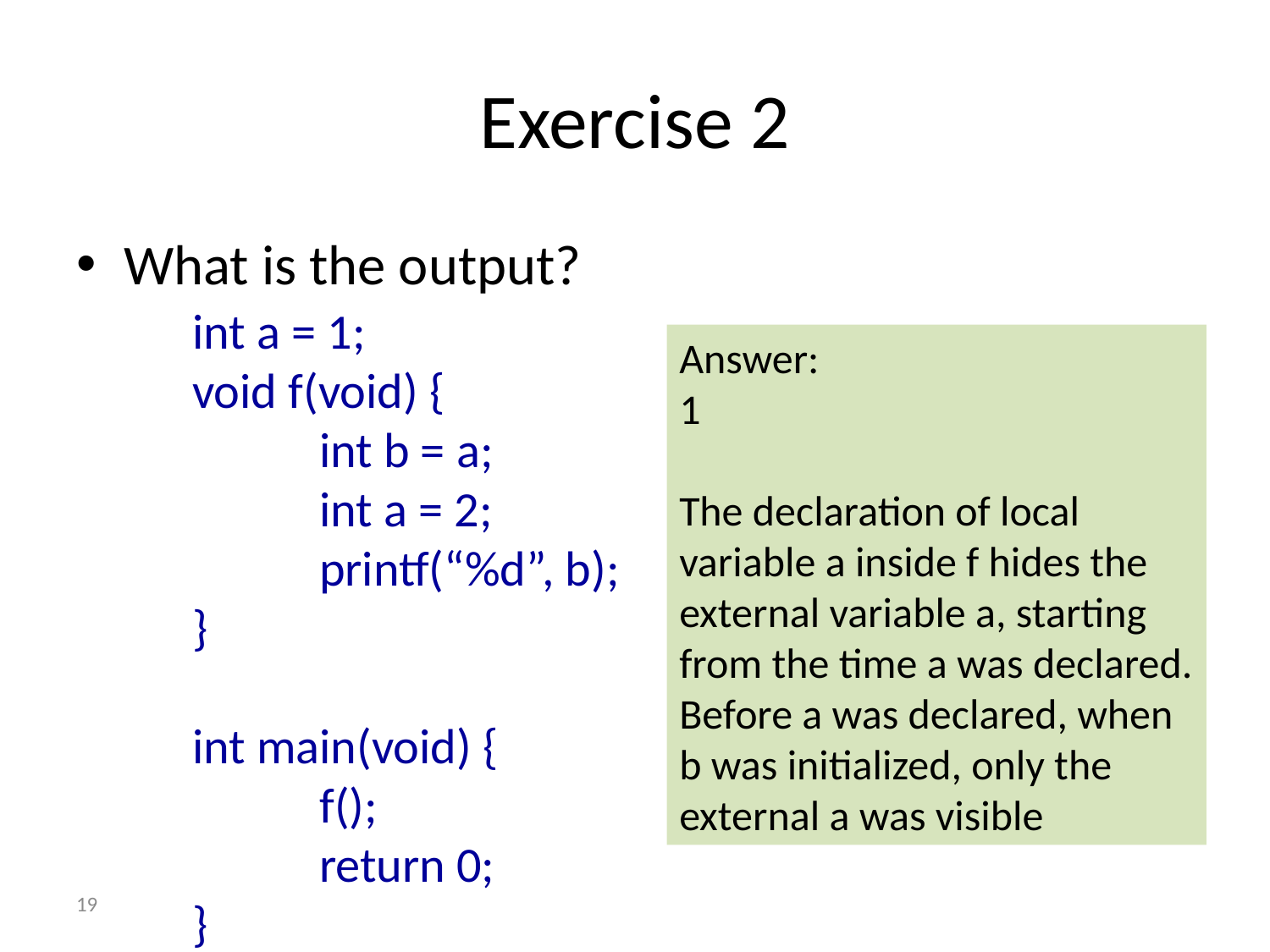

# Exercise 2
What is the output?
int a = 1;
void f(void) {
	int b = a;
	int a = 2;
	printf(“%d”, b);
}

int main(void) {
	f();
	return 0;
}
Answer:
1

The declaration of local variable a inside f hides the external variable a, starting from the time a was declared. Before a was declared, when b was initialized, only the external a was visible
19